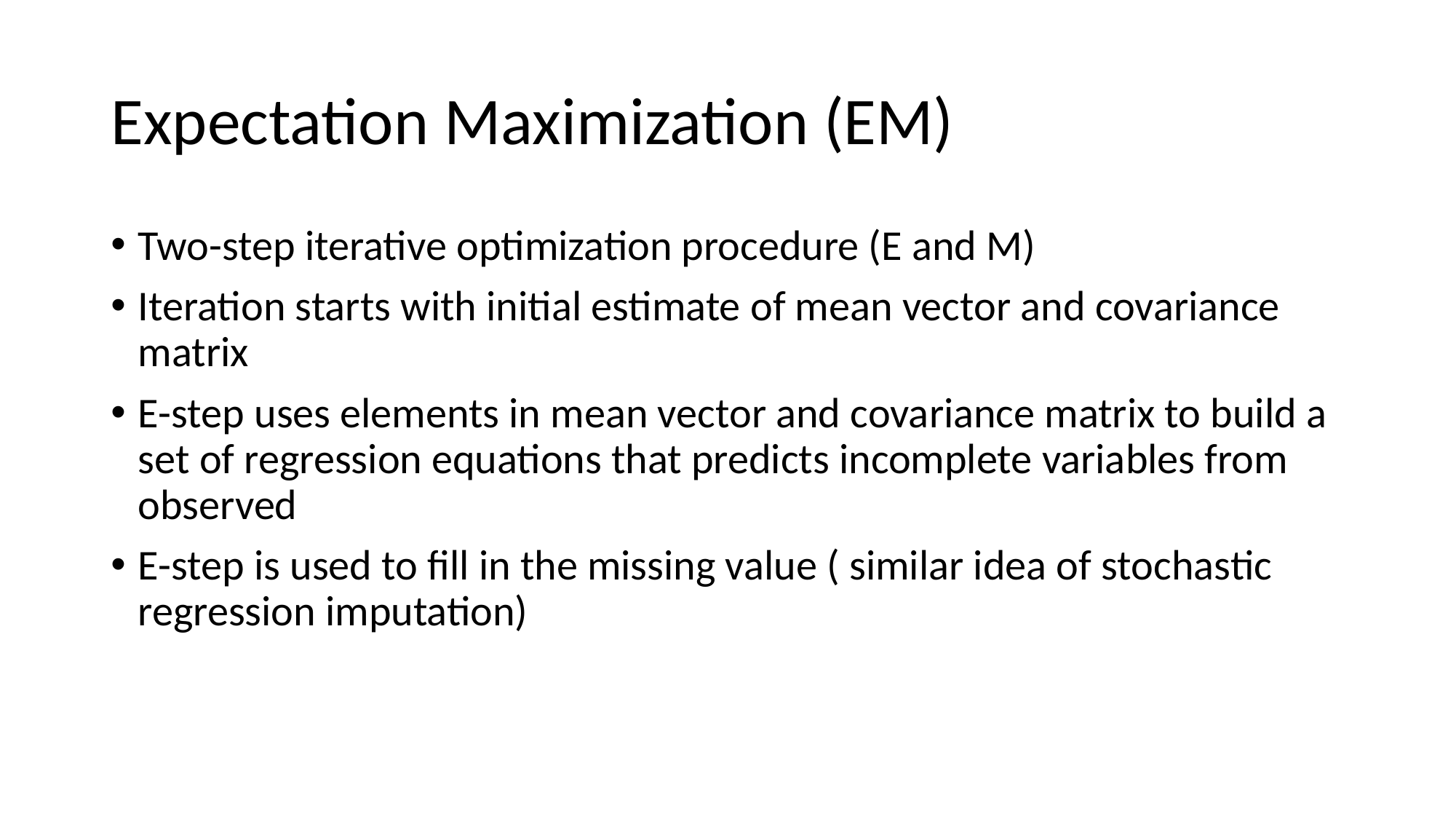

# Expectation Maximization (EM)
Two-step iterative optimization procedure (E and M)
Iteration starts with initial estimate of mean vector and covariance matrix
E-step uses elements in mean vector and covariance matrix to build a set of regression equations that predicts incomplete variables from observed
E-step is used to fill in the missing value ( similar idea of stochastic regression imputation)